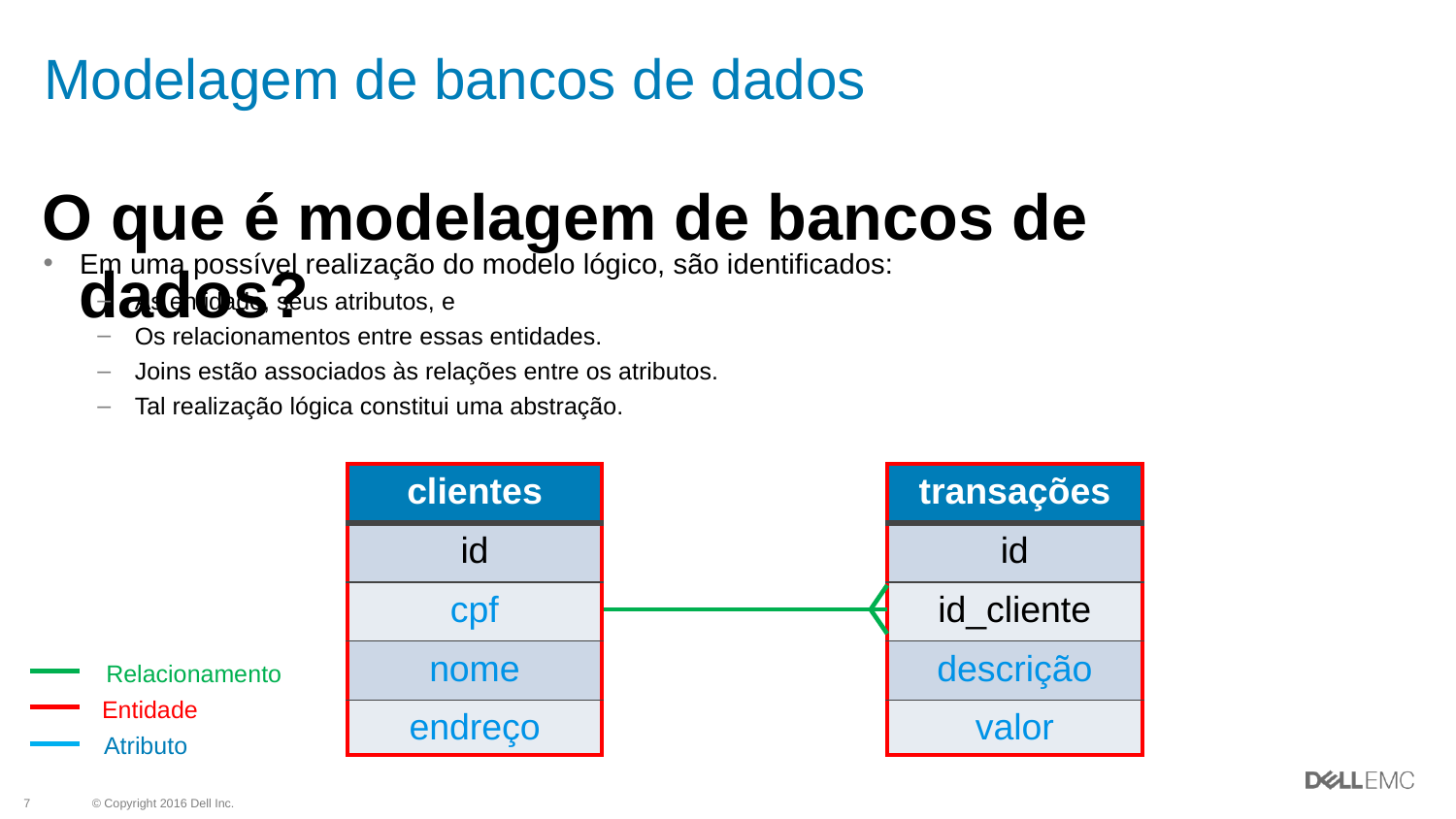

# Modelagem de bancos de dados
O que é modelagem de bancos de dados?

Em uma possível realização do modelo lógico, são identificados:
As entidade, seus atributos, e
Os relacionamentos entre essas entidades.
Joins estão associados às relações entre os atributos.
Tal realização lógica constitui uma abstração.

| clientes |
| --- |
| id |
| cpf |
| nome |
| endreço |
| transações |
| --- |
| id |
| id\_cliente |
| descrição |
| valor |
Relacionamento
Entidade
Atributo